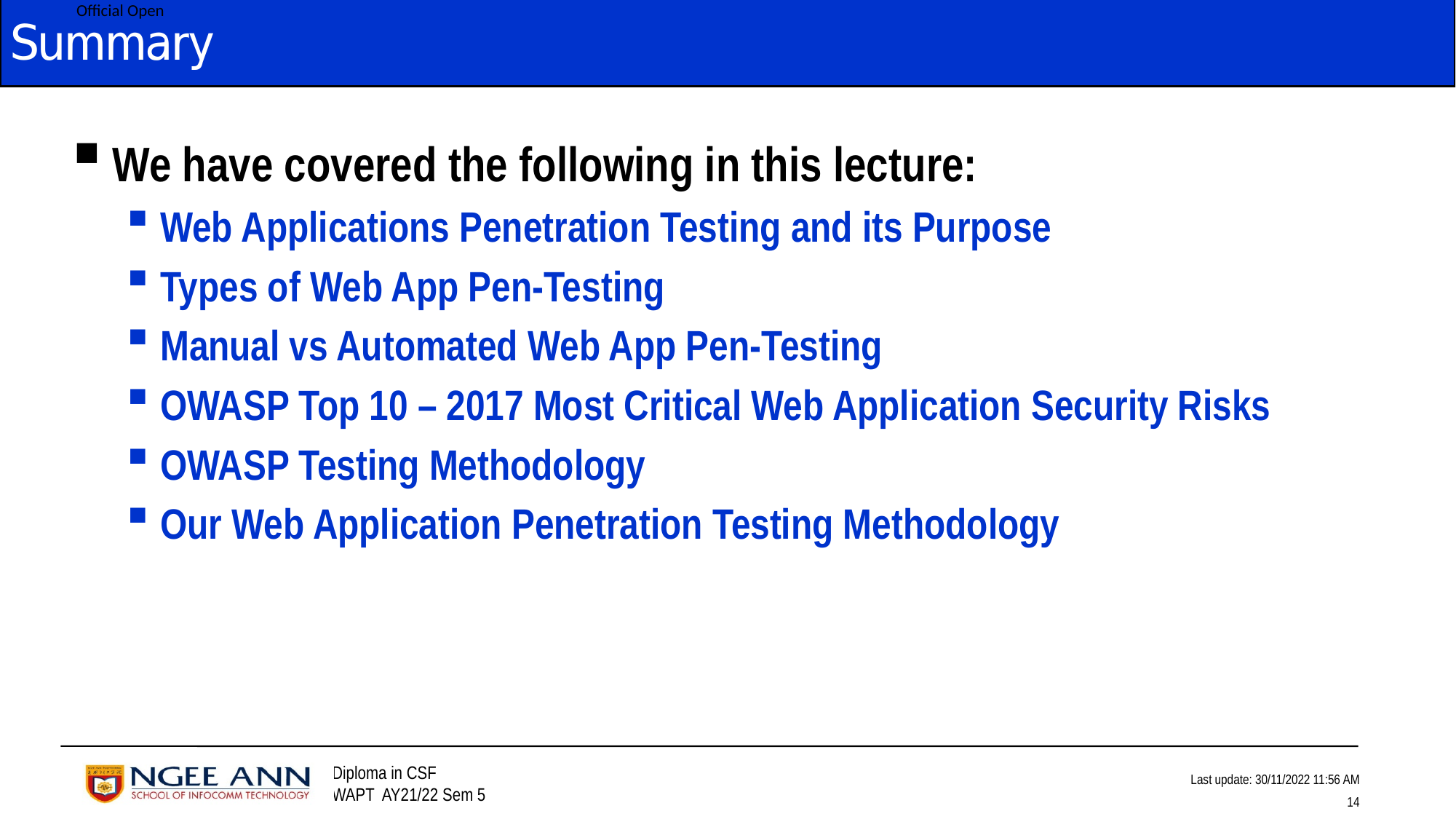

# Summary
We have covered the following in this lecture:
Web Applications Penetration Testing and its Purpose
Types of Web App Pen-Testing
Manual vs Automated Web App Pen-Testing
OWASP Top 10 – 2017 Most Critical Web Application Security Risks
OWASP Testing Methodology
Our Web Application Penetration Testing Methodology